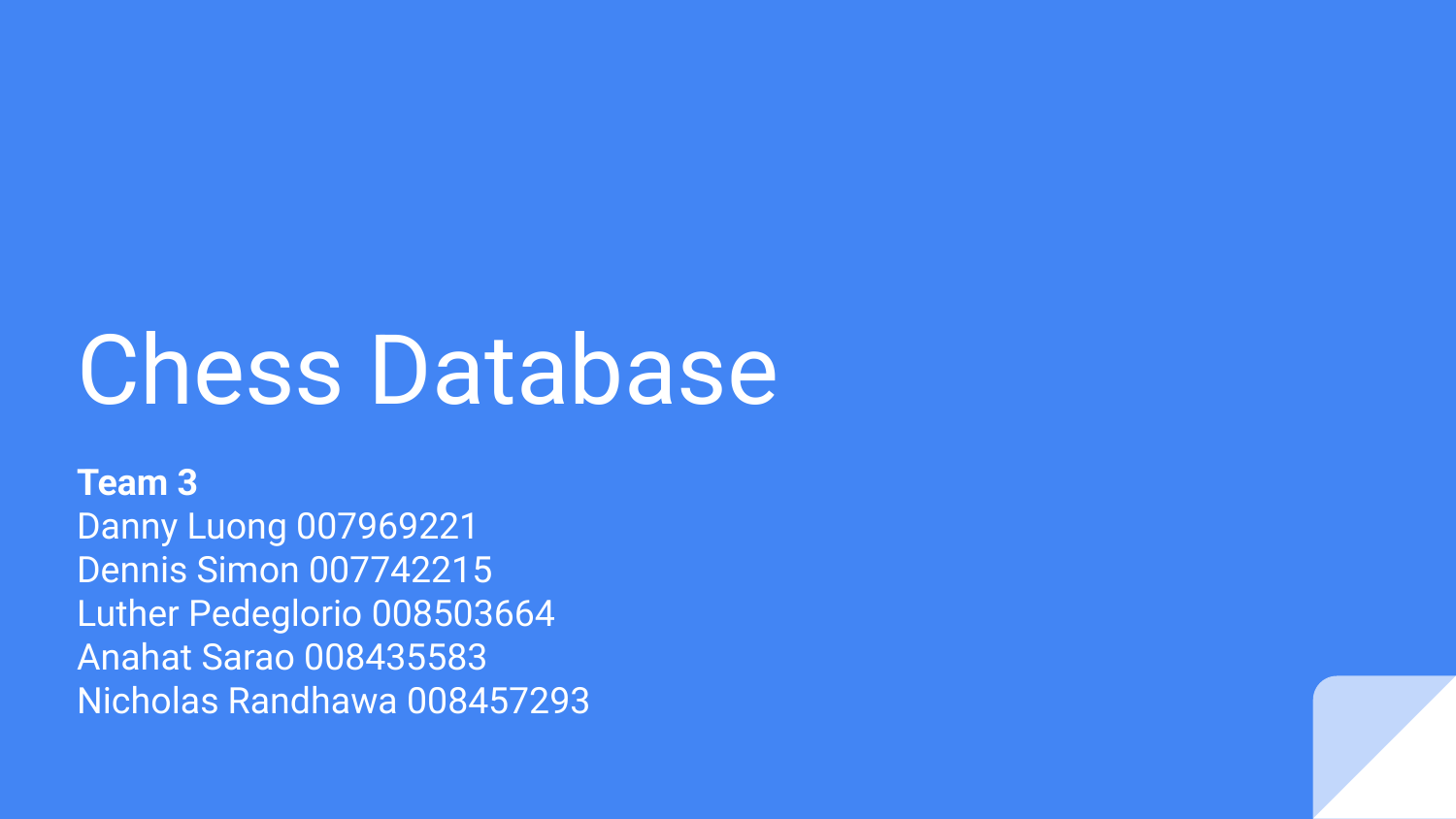

# Chess Database
Team 3
Danny Luong 007969221
Dennis Simon 007742215
Luther Pedeglorio 008503664
Anahat Sarao 008435583
Nicholas Randhawa 008457293